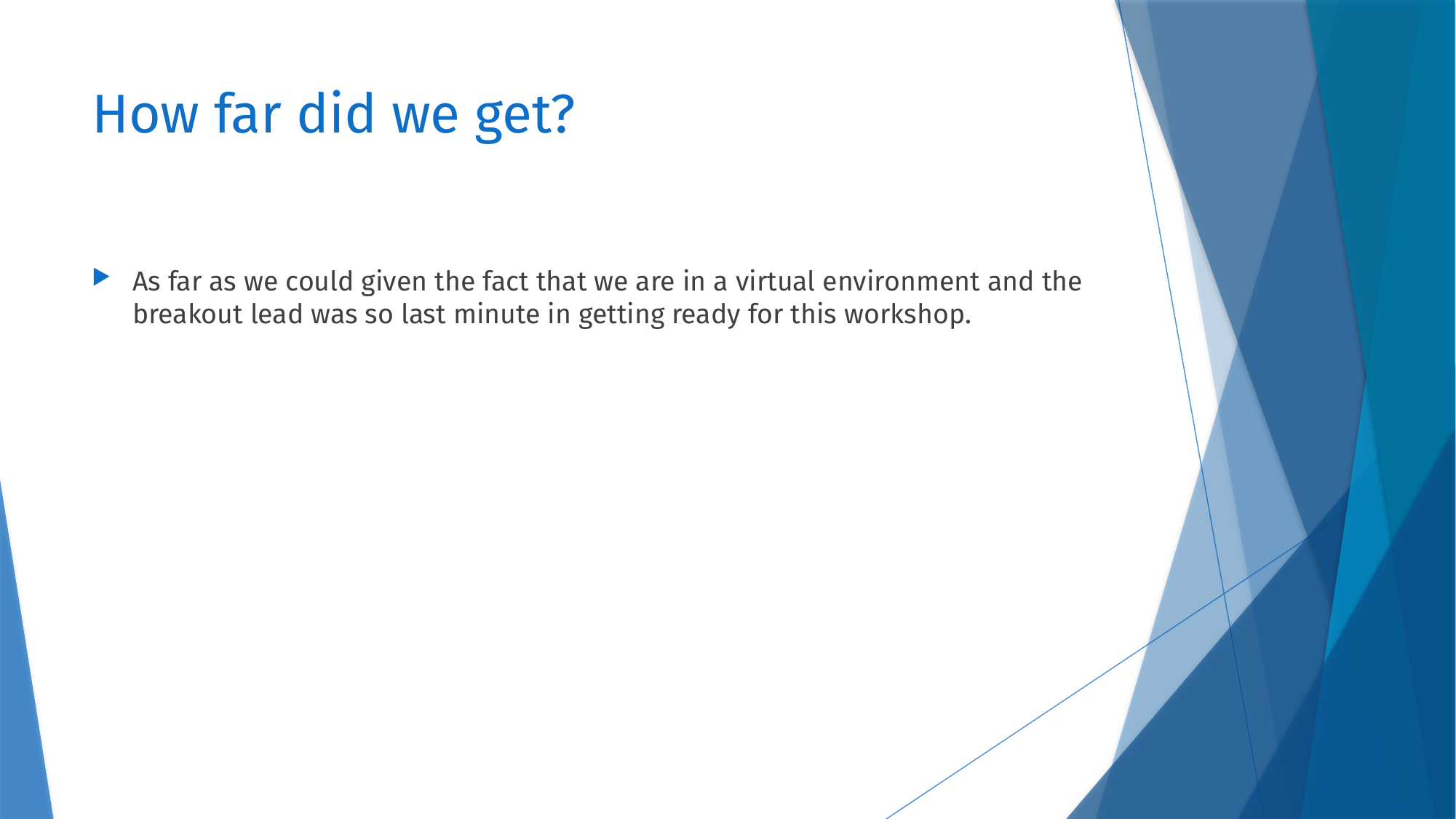

# How far did we get?
As far as we could given the fact that we are in a virtual environment and the breakout lead was so last minute in getting ready for this workshop.